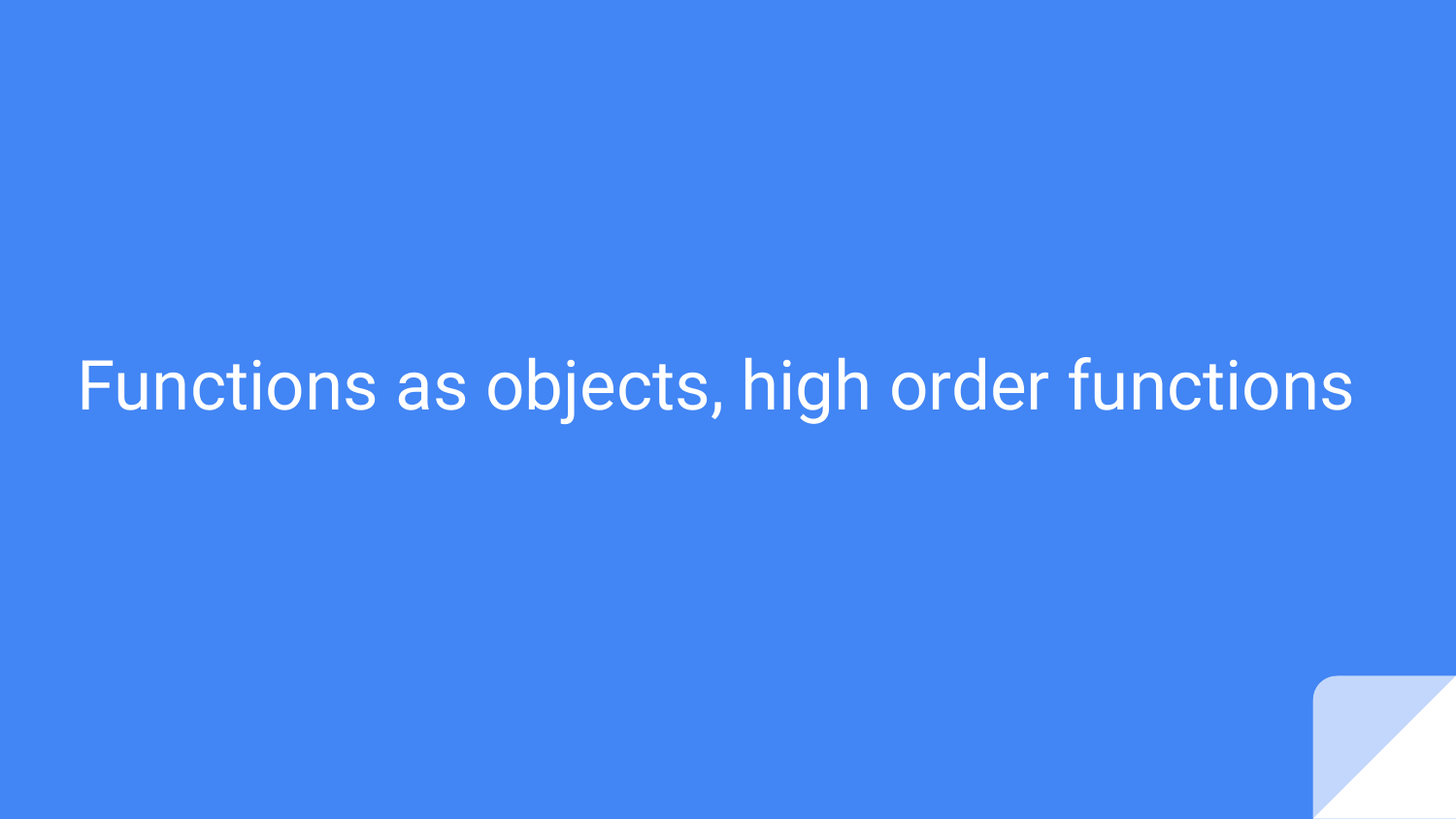

# Functions as objects, high order functions